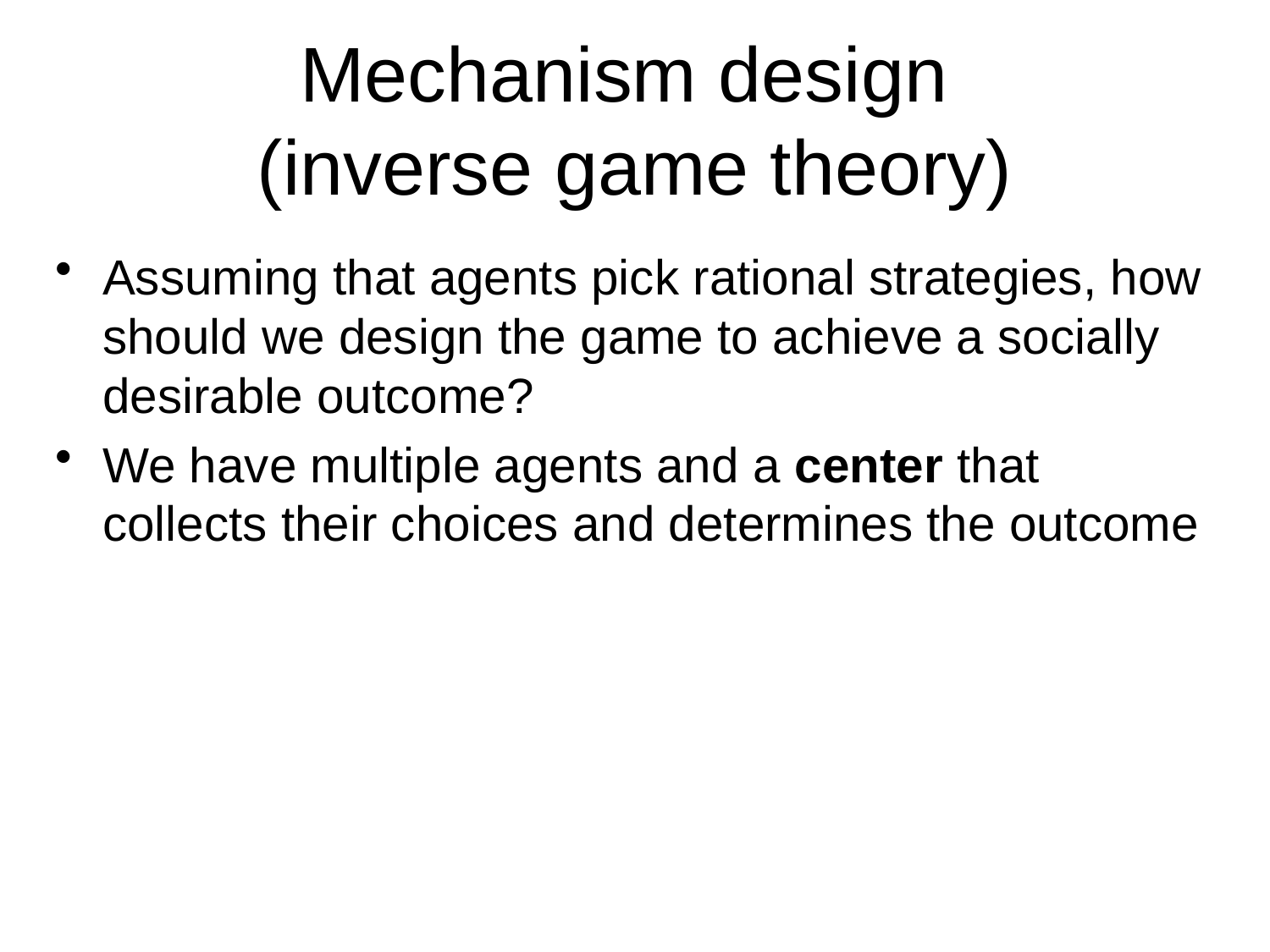

# Mechanism design (inverse game theory)
Assuming that agents pick rational strategies, how should we design the game to achieve a socially desirable outcome?
We have multiple agents and a center that collects their choices and determines the outcome